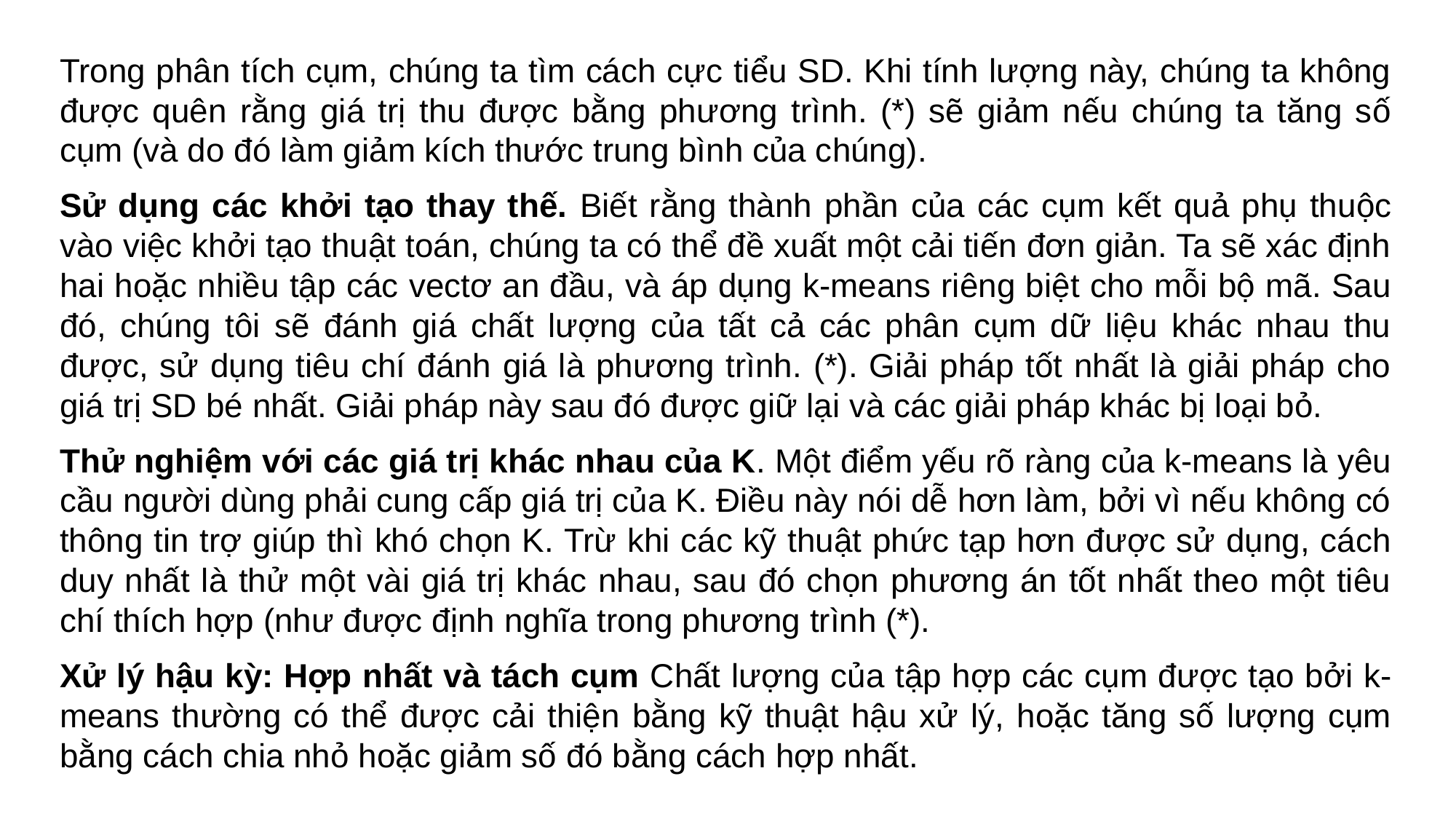

#
Trong phân tích cụm, chúng ta tìm cách cực tiểu SD. Khi tính lượng này, chúng ta không được quên rằng giá trị thu được bằng phương trình. (*) sẽ giảm nếu chúng ta tăng số cụm (và do đó làm giảm kích thước trung bình của chúng).
Sử dụng các khởi tạo thay thế. Biết rằng thành phần của các cụm kết quả phụ thuộc vào việc khởi tạo thuật toán, chúng ta có thể đề xuất một cải tiến đơn giản. Ta sẽ xác định hai hoặc nhiều tập các vectơ an đầu, và áp dụng k-means riêng biệt cho mỗi bộ mã. Sau đó, chúng tôi sẽ đánh giá chất lượng của tất cả các phân cụm dữ liệu khác nhau thu được, sử dụng tiêu chí đánh giá là phương trình. (*). Giải pháp tốt nhất là giải pháp cho giá trị SD bé nhất. Giải pháp này sau đó được giữ lại và các giải pháp khác bị loại bỏ.
Thử nghiệm với các giá trị khác nhau của K. Một điểm yếu rõ ràng của k-means là yêu cầu người dùng phải cung cấp giá trị của K. Điều này nói dễ hơn làm, bởi vì nếu không có thông tin trợ giúp thì khó chọn K. Trừ khi các kỹ thuật phức tạp hơn được sử dụng, cách duy nhất là thử một vài giá trị khác nhau, sau đó chọn phương án tốt nhất theo một tiêu chí thích hợp (như được định nghĩa trong phương trình (*).
Xử lý hậu kỳ: Hợp nhất và tách cụm Chất lượng của tập hợp các cụm được tạo bởi k-means thường có thể được cải thiện bằng kỹ thuật hậu xử lý, hoặc tăng số lượng cụm bằng cách chia nhỏ hoặc giảm số đó bằng cách hợp nhất.